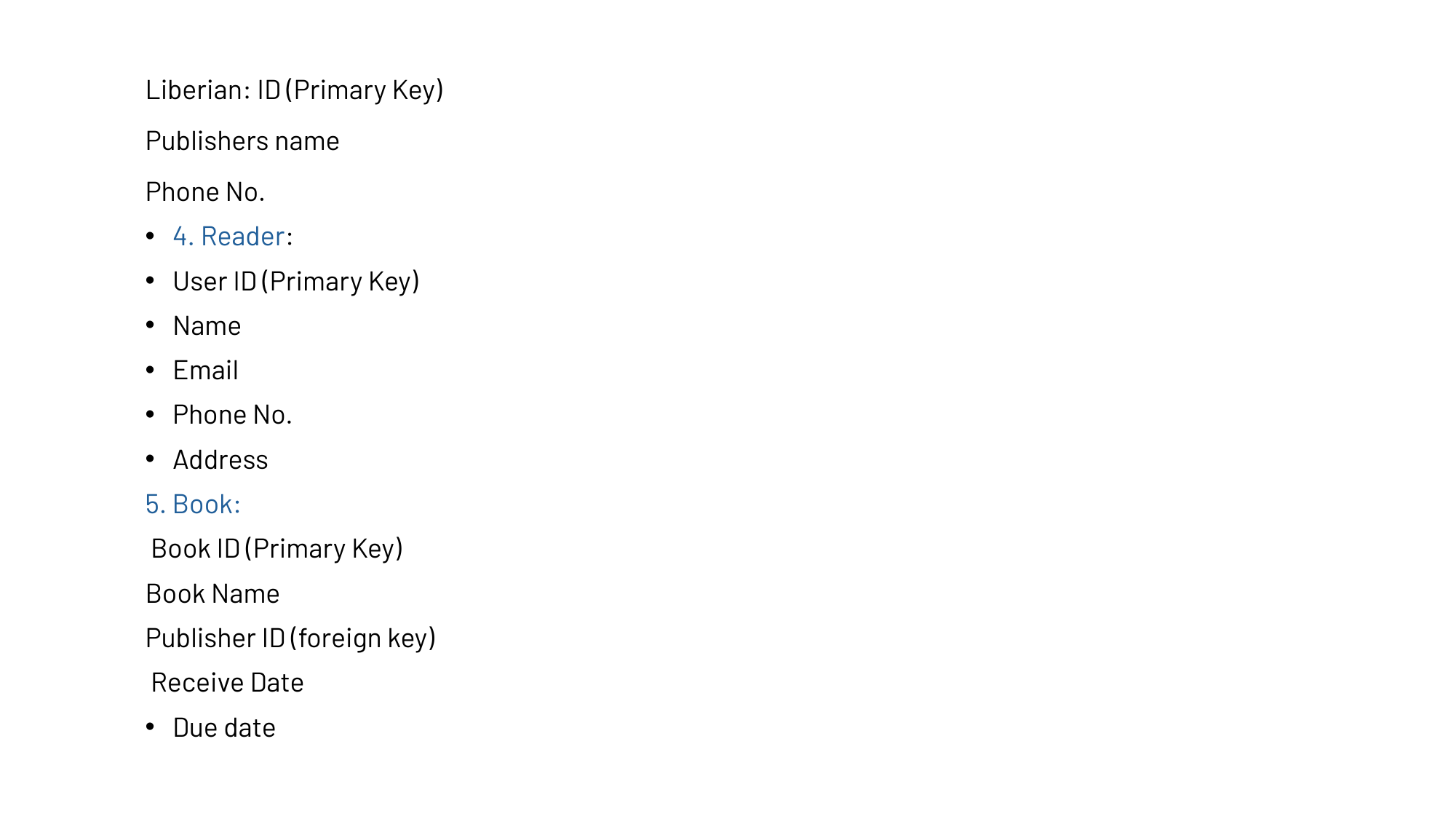

Liberian: ID (Primary Key)
Publishers name
Phone No.
4. Reader:
User ID (Primary Key)
Name
Email
Phone No.
Address
5. Book:
 Book ID (Primary Key)
Book Name
Publisher ID (foreign key)
 Receive Date
Due date